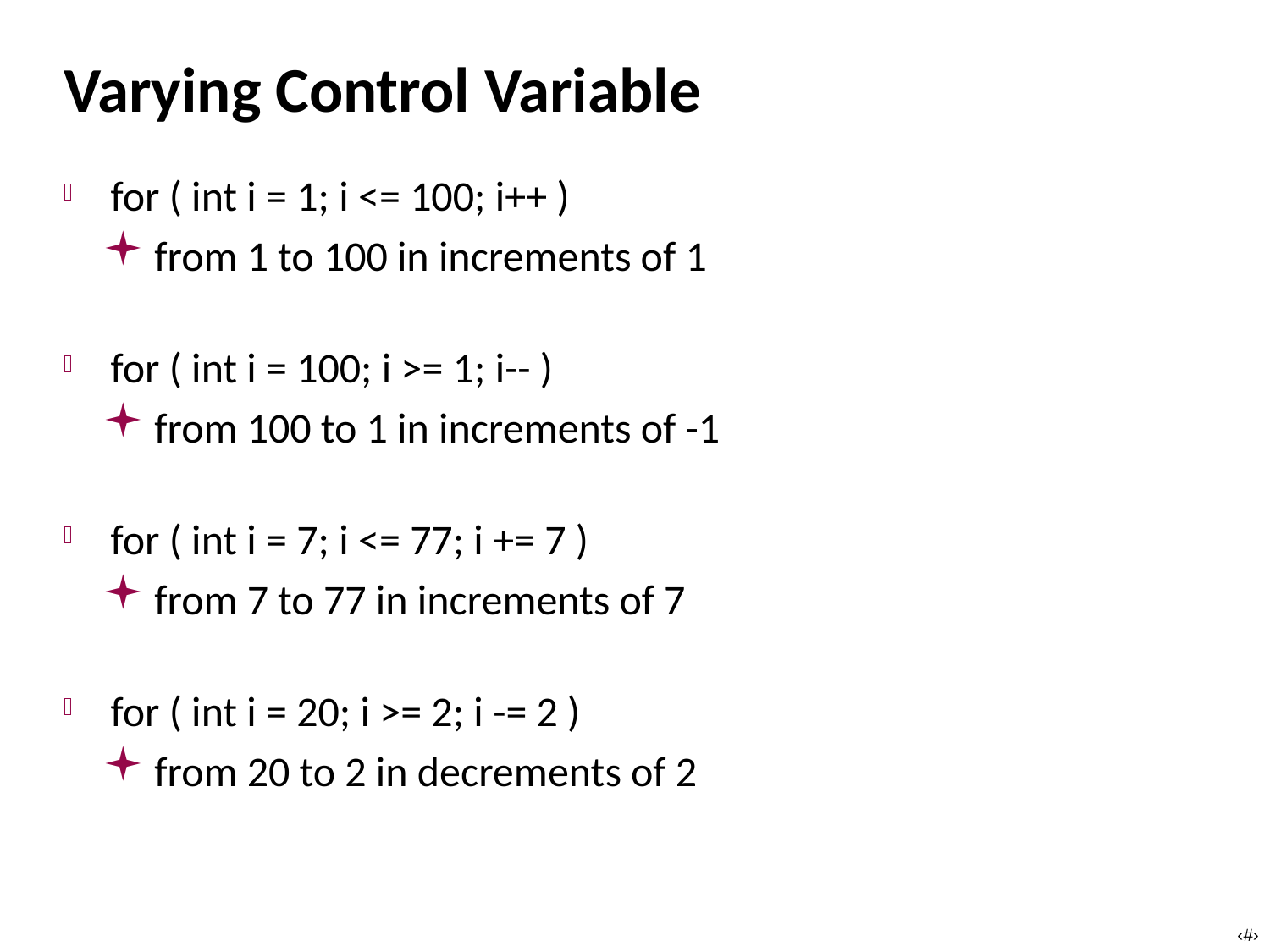

# Varying Control Variable
for ( int i = 1; i <= 100; i++ )
from 1 to 100 in increments of 1
for ( int i = 100; i >= 1; i-- )
from 100 to 1 in increments of -1
for ( int i = 7; i <= 77; i += 7 )
from 7 to 77 in increments of 7
for ( int i = 20; i >= 2; i -= 2 )
from 20 to 2 in decrements of 2